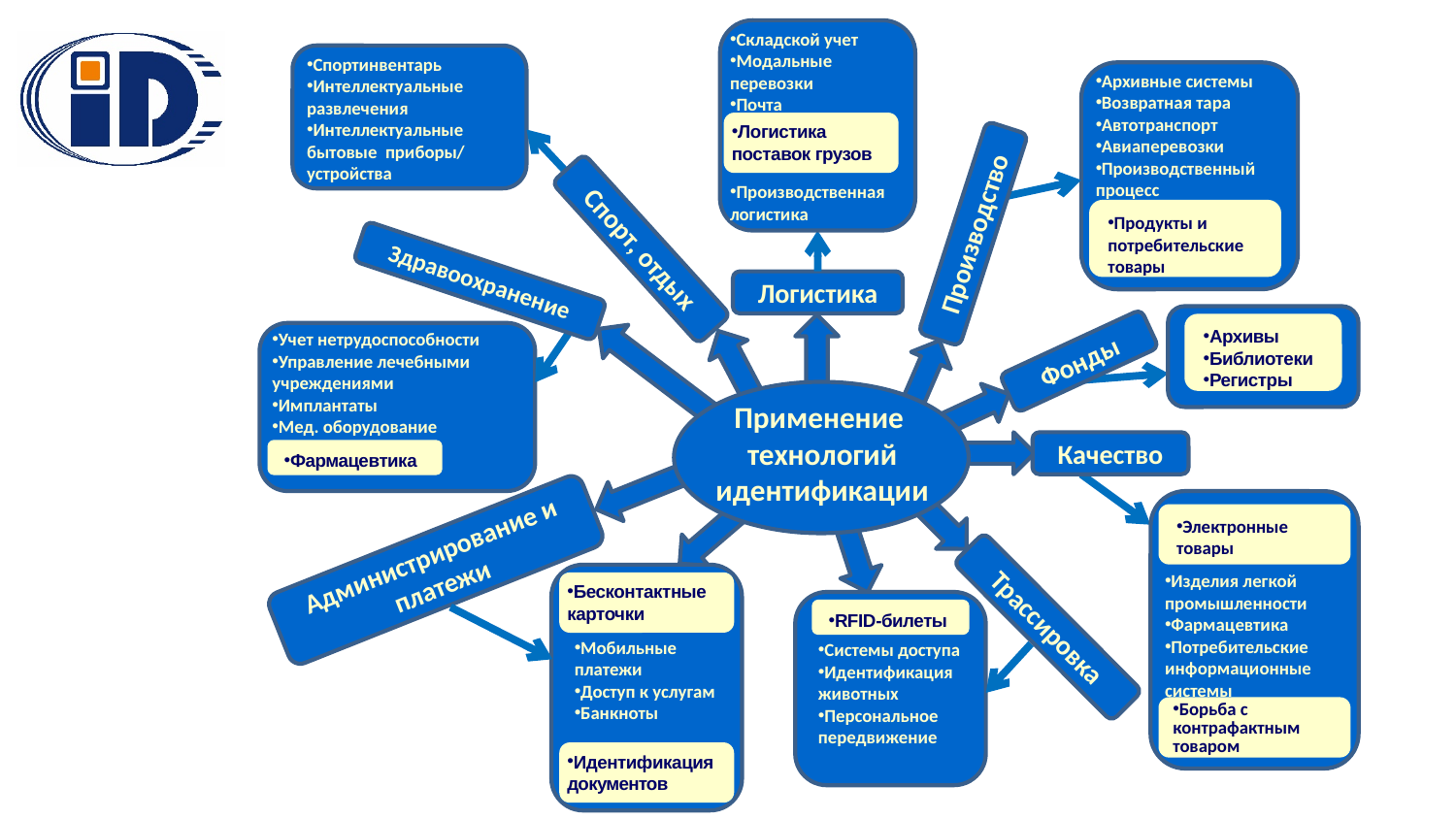

Складской учет
Модальные перевозки
Почта

Производственная логистика

Логистика поставок грузов

Спортинвентарь
Интеллектуальные развлечения
Интеллектуальные
бытовые  приборы/ устройства

Архивные системы
Возвратная тара
Автотранспорт
Авиаперевозки
Производственный процесс
Продукты и потребительские товары
Производство
Спорт, отдых
Здравоохранение
Логистика

Архивы
Библиотеки
Регистры
Учет нетрудоспособности
Управление лечебными учреждениями
Имплантаты
Мед. оборудование

Фонды

Применение
технологий
идентификации

Качество
Фармацевтика

Электронные товары
Изделия легкой промышленности
Фармацевтика
Потребительские информационные системы
Борьба с контрафактным товаром

Администрирование и платежи

Бесконтактные карточки

Системы доступа
Идентификация животных
Персональное передвижение

RFID-билеты
Трассировка
Мобильные платежи
Доступ к услугам
Банкноты
Идентификация документов